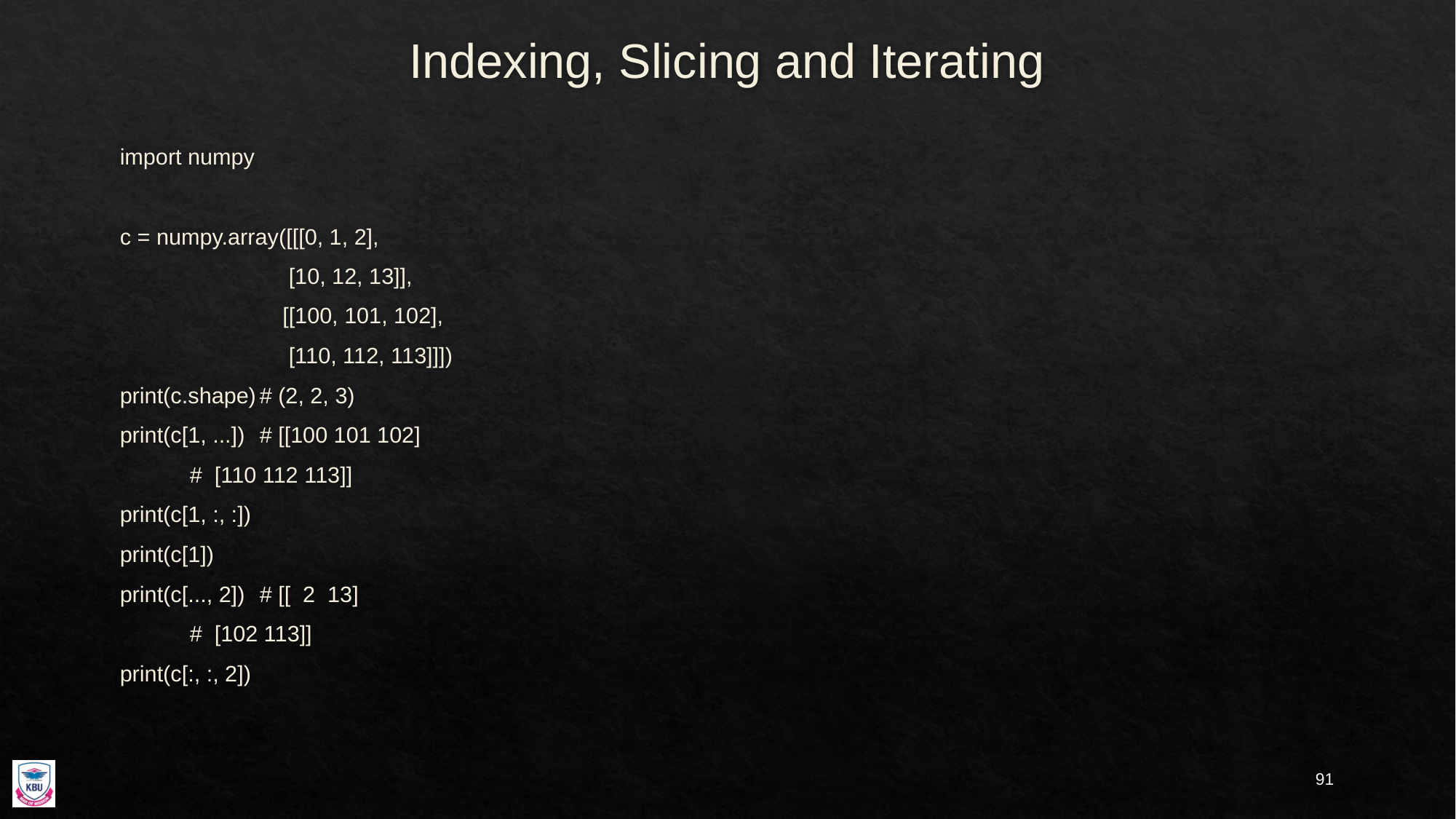

# Indexing, Slicing and Iterating
import numpy

c = numpy.array([[[0, 1, 2],
	                [10, 12, 13]],
	               [[100, 101, 102],
	                [110, 112, 113]]])
print(c.shape)		# (2, 2, 3)
print(c[1, ...])		# [[100 101 102]
				#  [110 112 113]]
print(c[1, :, :])
print(c[1])
print(c[..., 2])		# [[  2  13]
				#  [102 113]]
print(c[:, :, 2])
91